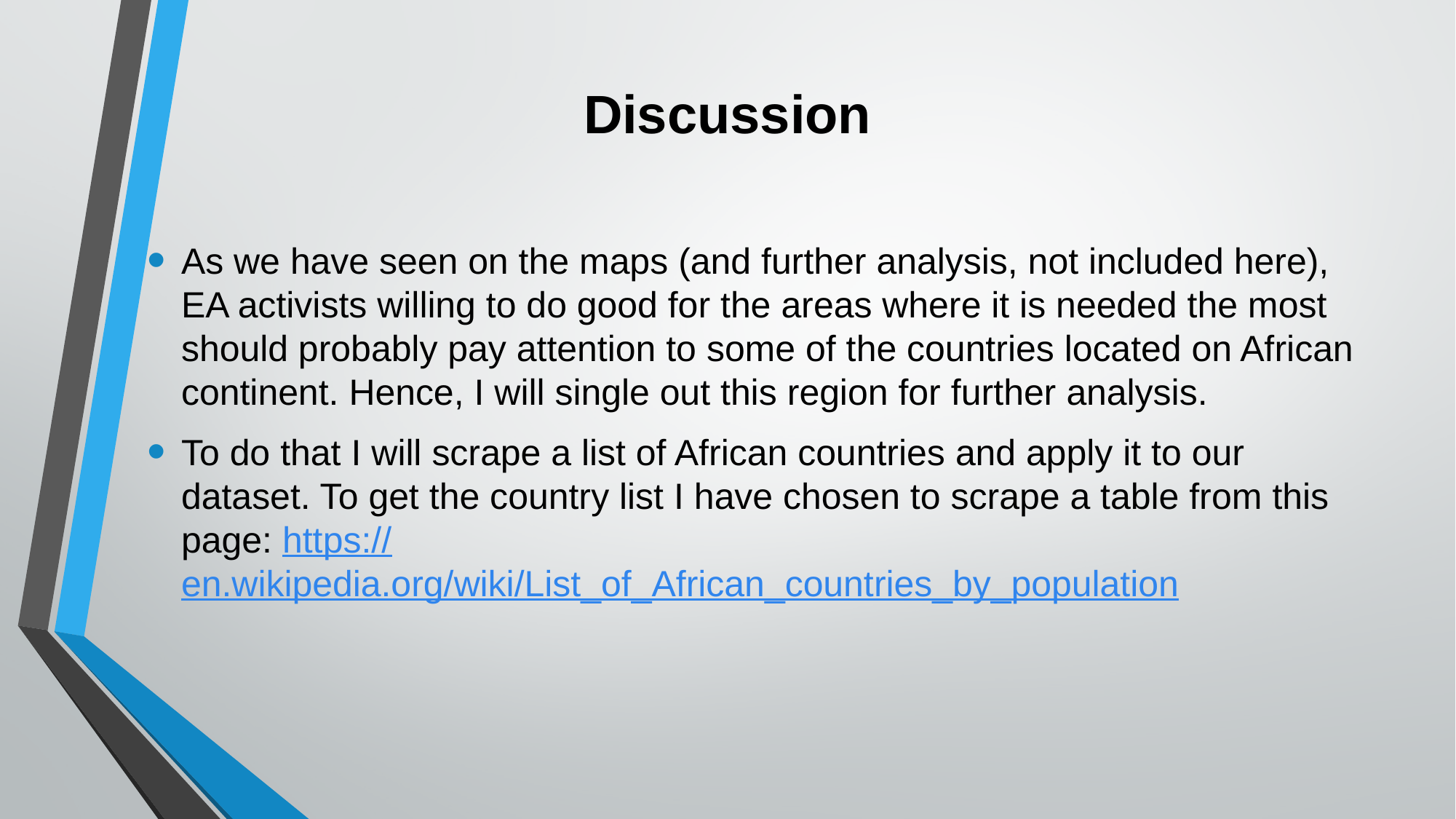

# Discussion
As we have seen on the maps (and further analysis, not included here), EA activists willing to do good for the areas where it is needed the most should probably pay attention to some of the countries located on African continent. Hence, I will single out this region for further analysis.
To do that I will scrape a list of African countries and apply it to our dataset. To get the country list I have chosen to scrape a table from this page: https://en.wikipedia.org/wiki/List_of_African_countries_by_population